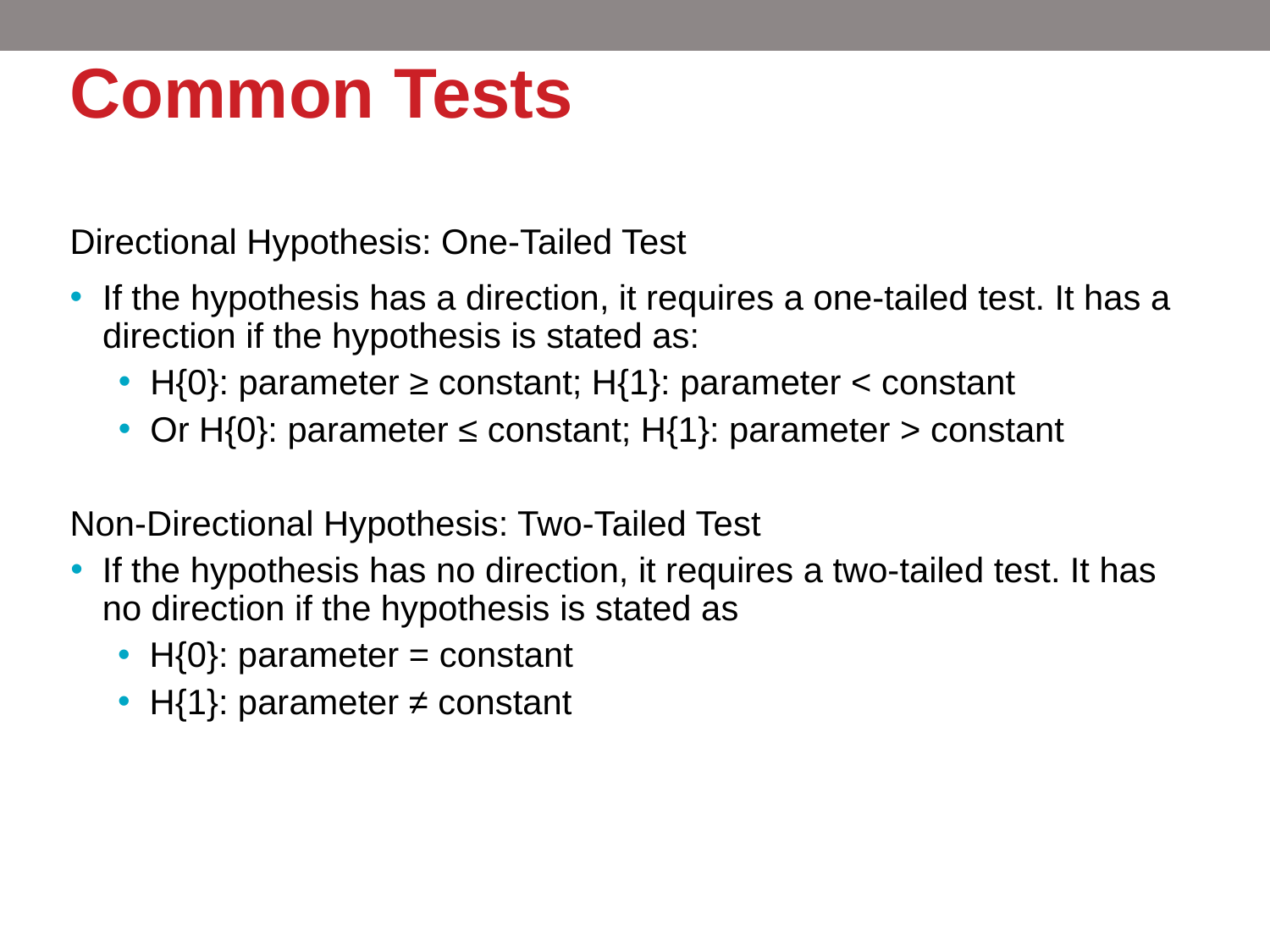

# Common Tests
Directional Hypothesis: One-Tailed Test
If the hypothesis has a direction, it requires a one-tailed test. It has a direction if the hypothesis is stated as:
H{0}: parameter ≥ constant; H{1}: parameter < constant
Or H{0}: parameter ≤ constant; H{1}: parameter > constant

Non-Directional Hypothesis: Two-Tailed Test
If the hypothesis has no direction, it requires a two-tailed test. It has no direction if the hypothesis is stated as
H{0}: parameter = constant
H{1}: parameter ≠ constant